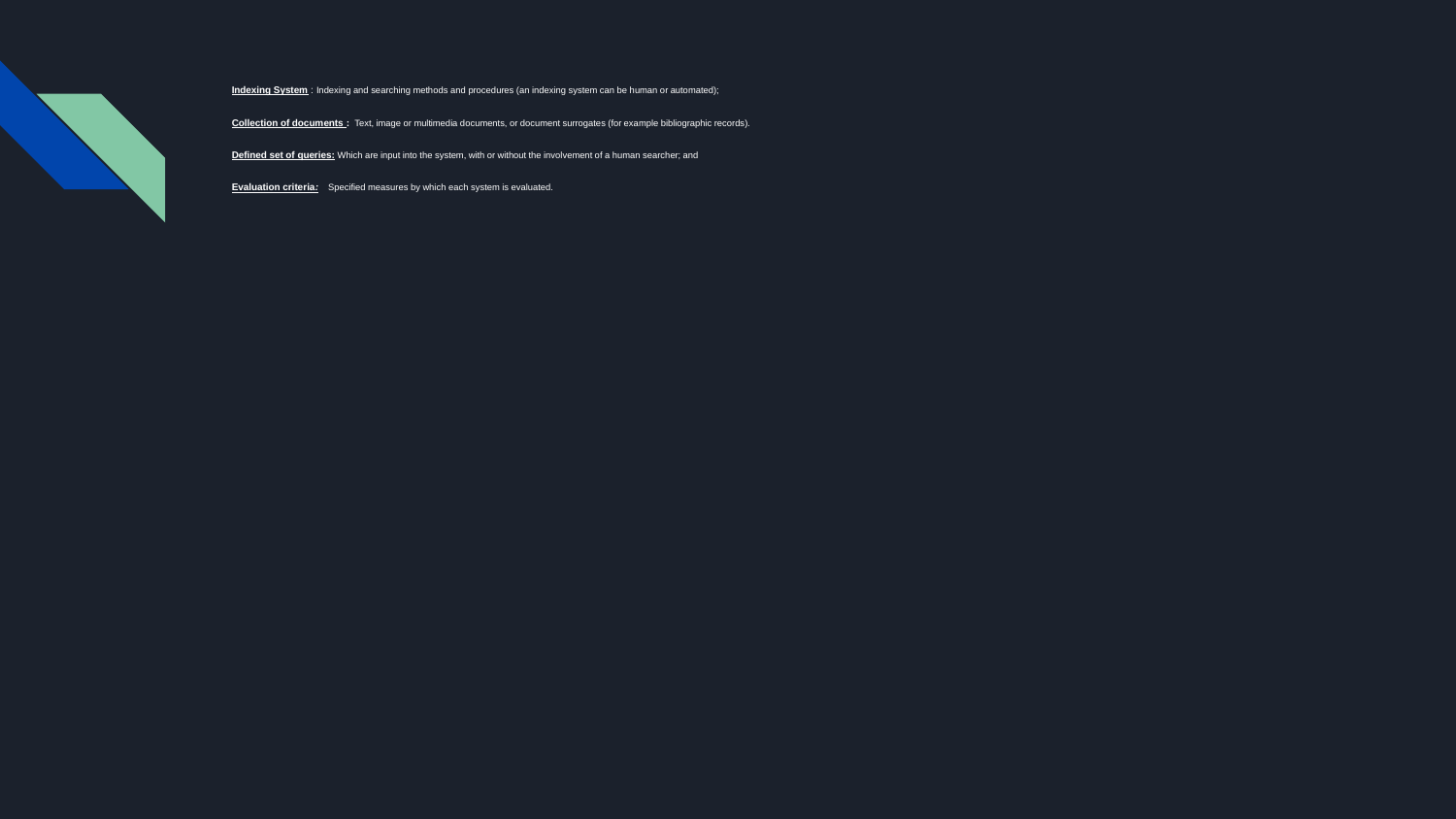

# Indexing System : Indexing and searching methods and procedures (an indexing system can be human or automated);

Collection of documents :  Text, image or multimedia documents, or document surrogates (for example bibliographic records).

Defined set of queries: Which are input into the system, with or without the involvement of a human searcher; and

Evaluation criteria:    Specified measures by which each system is evaluated.